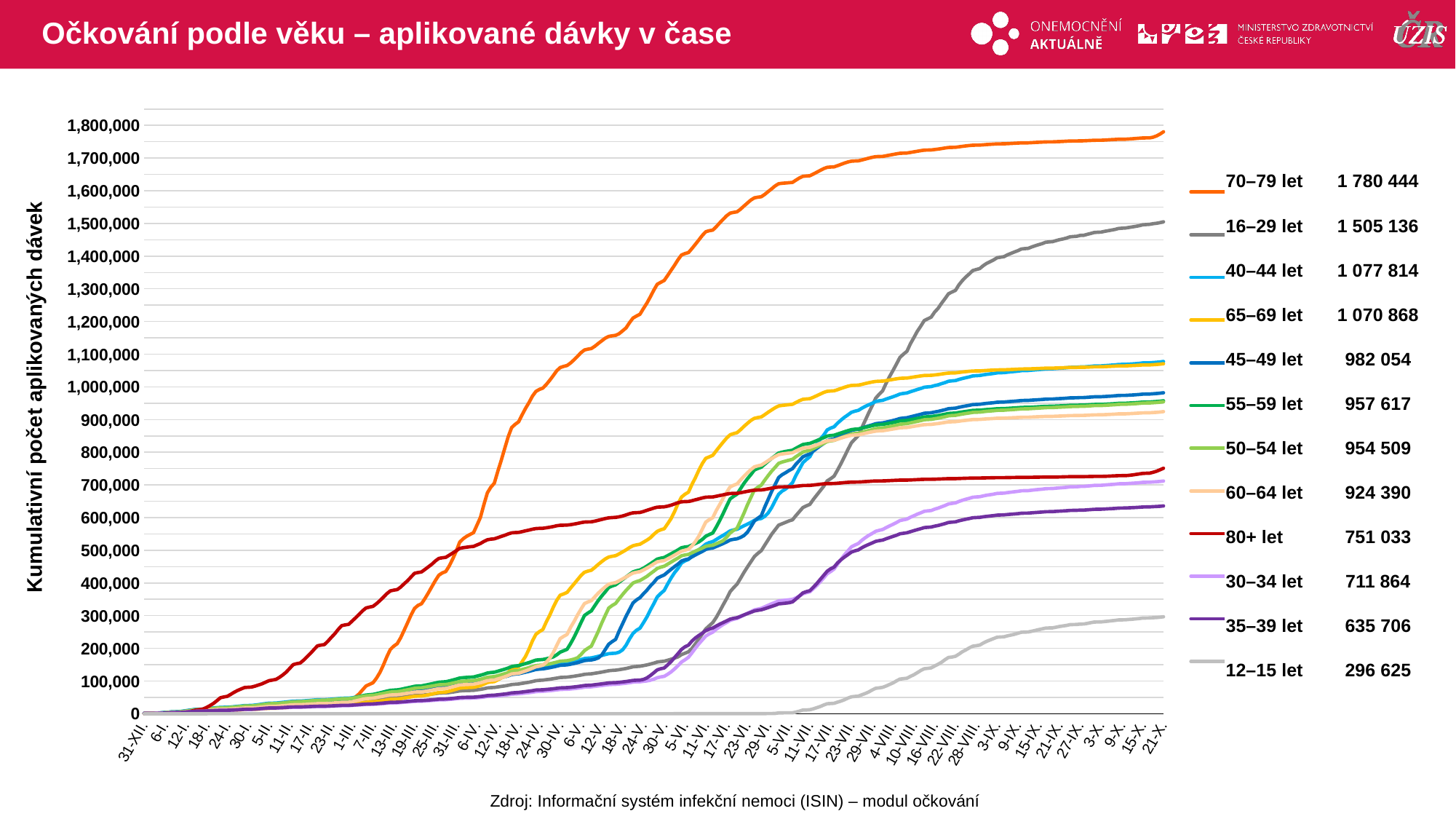

# Očkování podle věku – aplikované dávky v čase

### Chart

| Category | 70–79 | 16–29 | 40–44 | 65–69 | 45–49 | 55–59 | 50–54 | 60–64 | 80+ | 30–34 | 35–39 | 12–15 |
|---|---|---|---|---|---|---|---|---|---|---|---|---|
| 31-XII. | 619.0 | 1357.0 | 1513.0 | 654.0 | 1306.0 | 1156.0 | 1254.0 | 909.0 | 739.0 | 983.0 | 846.0 | 0.0 |
| 1-I. | 627.0 | 1380.0 | 1556.0 | 669.0 | 1340.0 | 1184.0 | 1290.0 | 930.0 | 743.0 | 999.0 | 865.0 | 0.0 |
| 2-I. | 671.0 | 1531.0 | 1753.0 | 724.0 | 1501.0 | 1306.0 | 1439.0 | 1041.0 | 755.0 | 1099.0 | 970.0 | 0.0 |
| 3-I. | 707.0 | 1628.0 | 1901.0 | 764.0 | 1619.0 | 1412.0 | 1552.0 | 1105.0 | 758.0 | 1184.0 | 1033.0 | 0.0 |
| 4-I. | 842.0 | 1980.0 | 2411.0 | 968.0 | 2084.0 | 1834.0 | 1974.0 | 1404.0 | 793.0 | 1474.0 | 1309.0 | 0.0 |
| 5-I. | 1005.0 | 2460.0 | 3021.0 | 1190.0 | 2659.0 | 2347.0 | 2565.0 | 1770.0 | 837.0 | 1832.0 | 1675.0 | 0.0 |
| 6-I. | 1256.0 | 3072.0 | 3827.0 | 1493.0 | 3409.0 | 2997.0 | 3300.0 | 2239.0 | 906.0 | 2287.0 | 2083.0 | 0.0 |
| 7-I. | 1726.0 | 3917.0 | 4794.0 | 1880.0 | 4349.0 | 3832.0 | 4233.0 | 2912.0 | 1324.0 | 2847.0 | 2647.0 | 0.0 |
| 8-I. | 2244.0 | 4882.0 | 6044.0 | 2346.0 | 5556.0 | 4846.0 | 5372.0 | 3689.0 | 2195.0 | 3519.0 | 3316.0 | 0.0 |
| 9-I. | 2429.0 | 5031.0 | 6253.0 | 2492.0 | 5770.0 | 5062.0 | 5568.0 | 3877.0 | 2383.0 | 3632.0 | 3456.0 | 0.0 |
| 10-I. | 2585.0 | 5179.0 | 6457.0 | 2625.0 | 5971.0 | 5243.0 | 5752.0 | 4026.0 | 2493.0 | 3747.0 | 3574.0 | 0.0 |
| 11-I. | 3058.0 | 6218.0 | 7755.0 | 3124.0 | 7155.0 | 6292.0 | 6829.0 | 4815.0 | 3138.0 | 4403.0 | 4245.0 | 0.0 |
| 12-I. | 3976.0 | 7343.0 | 9304.0 | 3833.0 | 8650.0 | 7574.0 | 8148.0 | 5842.0 | 4823.0 | 5223.0 | 5120.0 | 0.0 |
| 13-I. | 5197.0 | 8362.0 | 10753.0 | 4593.0 | 10032.0 | 8924.0 | 9582.0 | 6828.0 | 6546.0 | 5974.0 | 5983.0 | 0.0 |
| 14-I. | 6627.0 | 9456.0 | 12314.0 | 5494.0 | 11533.0 | 10404.0 | 11109.0 | 7952.0 | 8866.0 | 6750.0 | 6836.0 | 0.0 |
| 15-I. | 7877.0 | 10457.0 | 13715.0 | 6320.0 | 12844.0 | 11779.0 | 12564.0 | 9064.0 | 11191.0 | 7444.0 | 7582.0 | 0.0 |
| 16-I. | 8223.0 | 10594.0 | 13923.0 | 6492.0 | 12999.0 | 11974.0 | 12779.0 | 9239.0 | 12712.0 | 7532.0 | 7678.0 | 0.0 |
| 17-I. | 8450.0 | 10784.0 | 14091.0 | 6606.0 | 13153.0 | 12121.0 | 12947.0 | 9377.0 | 14372.0 | 7654.0 | 7769.0 | 0.0 |
| 18-I. | 9455.0 | 11566.0 | 15284.0 | 7343.0 | 14227.0 | 13179.0 | 14046.0 | 10262.0 | 19154.0 | 8273.0 | 8377.0 | 0.0 |
| 19-I. | 10450.0 | 12310.0 | 16431.0 | 8103.0 | 15348.0 | 14342.0 | 15209.0 | 11163.0 | 24899.0 | 8829.0 | 8944.0 | 1.0 |
| 20-I. | 11586.0 | 13089.0 | 17498.0 | 8828.0 | 16434.0 | 15516.0 | 16382.0 | 12127.0 | 31525.0 | 9365.0 | 9533.0 | 1.0 |
| 21-I. | 12732.0 | 13803.0 | 18571.0 | 9491.0 | 17432.0 | 16593.0 | 17501.0 | 12916.0 | 39869.0 | 9858.0 | 10061.0 | 1.0 |
| 22-I. | 13590.0 | 14371.0 | 19424.0 | 9974.0 | 18222.0 | 17440.0 | 18309.0 | 13486.0 | 48871.0 | 10241.0 | 10485.0 | 1.0 |
| 23-I. | 13808.0 | 14518.0 | 19629.0 | 10076.0 | 18398.0 | 17632.0 | 18521.0 | 13641.0 | 51370.0 | 10336.0 | 10589.0 | 1.0 |
| 24-I. | 13941.0 | 14640.0 | 19794.0 | 10162.0 | 18541.0 | 17769.0 | 18671.0 | 13744.0 | 53219.0 | 10430.0 | 10663.0 | 1.0 |
| 25-I. | 14463.0 | 15281.0 | 20610.0 | 10607.0 | 19322.0 | 18502.0 | 19402.0 | 14292.0 | 59393.0 | 10886.0 | 11102.0 | 1.0 |
| 26-I. | 15114.0 | 16083.0 | 21590.0 | 11193.0 | 20266.0 | 19487.0 | 20422.0 | 15011.0 | 65783.0 | 11419.0 | 11650.0 | 1.0 |
| 27-I. | 15710.0 | 16869.0 | 22626.0 | 11646.0 | 21262.0 | 20434.0 | 21460.0 | 15707.0 | 71288.0 | 11968.0 | 12200.0 | 1.0 |
| 28-I. | 16329.0 | 17749.0 | 23733.0 | 12137.0 | 22293.0 | 21361.0 | 22476.0 | 16491.0 | 75945.0 | 12555.0 | 12878.0 | 1.0 |
| 29-I. | 16985.0 | 18679.0 | 24992.0 | 12689.0 | 23614.0 | 22496.0 | 23727.0 | 17372.0 | 80296.0 | 13207.0 | 13525.0 | 1.0 |
| 30-I. | 17123.0 | 18781.0 | 25125.0 | 12808.0 | 23757.0 | 22642.0 | 23846.0 | 17492.0 | 80928.0 | 13276.0 | 13593.0 | 1.0 |
| 31-I. | 17277.0 | 18897.0 | 25264.0 | 12917.0 | 23883.0 | 22760.0 | 23975.0 | 17604.0 | 81591.0 | 13360.0 | 13685.0 | 1.0 |
| 1-II. | 17912.0 | 19850.0 | 26463.0 | 13472.0 | 24969.0 | 23742.0 | 25026.0 | 18391.0 | 84545.0 | 13991.0 | 14302.0 | 1.0 |
| 2-II. | 18788.0 | 20928.0 | 27850.0 | 14155.0 | 26367.0 | 24959.0 | 26309.0 | 19360.0 | 87891.0 | 14712.0 | 15110.0 | 1.0 |
| 3-II. | 19943.0 | 21947.0 | 29330.0 | 14919.0 | 27789.0 | 26336.0 | 27712.0 | 20336.0 | 91525.0 | 15465.0 | 15937.0 | 1.0 |
| 4-II. | 21286.0 | 23125.0 | 30916.0 | 15819.0 | 29332.0 | 27815.0 | 29278.0 | 21442.0 | 96326.0 | 16290.0 | 16840.0 | 1.0 |
| 5-II. | 22442.0 | 24125.0 | 32278.0 | 16617.0 | 30640.0 | 29113.0 | 30680.0 | 22532.0 | 101099.0 | 16959.0 | 17575.0 | 1.0 |
| 6-II. | 22603.0 | 24245.0 | 32442.0 | 16734.0 | 30778.0 | 29265.0 | 30839.0 | 22673.0 | 102884.0 | 17054.0 | 17661.0 | 1.0 |
| 7-II. | 22768.0 | 24386.0 | 32556.0 | 16824.0 | 30917.0 | 29407.0 | 30966.0 | 22777.0 | 104997.0 | 17132.0 | 17729.0 | 1.0 |
| 8-II. | 23735.0 | 25220.0 | 33744.0 | 17474.0 | 31992.0 | 30487.0 | 32016.0 | 23666.0 | 111102.0 | 17709.0 | 18353.0 | 1.0 |
| 9-II. | 24869.0 | 25931.0 | 34890.0 | 18198.0 | 33084.0 | 31590.0 | 33082.0 | 24511.0 | 118732.0 | 18274.0 | 18917.0 | 1.0 |
| 10-II. | 26199.0 | 26628.0 | 36031.0 | 18932.0 | 34213.0 | 32809.0 | 34274.0 | 25458.0 | 127512.0 | 18763.0 | 19493.0 | 1.0 |
| 11-II. | 27921.0 | 27443.0 | 37261.0 | 19837.0 | 35466.0 | 34056.0 | 35531.0 | 26515.0 | 138785.0 | 19322.0 | 20160.0 | 1.0 |
| 12-II. | 29395.0 | 28232.0 | 38421.0 | 20623.0 | 36559.0 | 35215.0 | 36692.0 | 27401.0 | 150220.0 | 19836.0 | 20718.0 | 1.0 |
| 13-II. | 29736.0 | 28375.0 | 38583.0 | 20763.0 | 36703.0 | 35405.0 | 36877.0 | 27544.0 | 153150.0 | 19911.0 | 20787.0 | 1.0 |
| 14-II. | 29823.0 | 28413.0 | 38633.0 | 20829.0 | 36748.0 | 35485.0 | 36961.0 | 27598.0 | 154951.0 | 19936.0 | 20816.0 | 1.0 |
| 15-II. | 30767.0 | 29022.0 | 39422.0 | 21351.0 | 37470.0 | 36212.0 | 37726.0 | 28181.0 | 163873.0 | 20360.0 | 21227.0 | 1.0 |
| 16-II. | 31983.0 | 29720.0 | 40210.0 | 21949.0 | 38153.0 | 36961.0 | 38519.0 | 28798.0 | 174483.0 | 20720.0 | 21615.0 | 1.0 |
| 17-II. | 33286.0 | 30408.0 | 40987.0 | 22545.0 | 38930.0 | 37847.0 | 39434.0 | 29484.0 | 184677.0 | 21131.0 | 22051.0 | 2.0 |
| 18-II. | 34650.0 | 31028.0 | 41873.0 | 23338.0 | 39786.0 | 38817.0 | 40379.0 | 30319.0 | 196479.0 | 21575.0 | 22536.0 | 2.0 |
| 19-II. | 35912.0 | 31742.0 | 42718.0 | 23957.0 | 40622.0 | 39721.0 | 41285.0 | 30963.0 | 207691.0 | 22000.0 | 23003.0 | 2.0 |
| 20-II. | 36054.0 | 31836.0 | 42807.0 | 24040.0 | 40725.0 | 39815.0 | 41373.0 | 31051.0 | 209911.0 | 22060.0 | 23062.0 | 2.0 |
| 21-II. | 36119.0 | 31864.0 | 42835.0 | 24080.0 | 40797.0 | 39863.0 | 41429.0 | 31100.0 | 211590.0 | 22084.0 | 23081.0 | 2.0 |
| 22-II. | 36988.0 | 32475.0 | 43486.0 | 24541.0 | 41369.0 | 40573.0 | 42105.0 | 31652.0 | 221617.0 | 22503.0 | 23417.0 | 2.0 |
| 23-II. | 38039.0 | 33193.0 | 44377.0 | 25180.0 | 42186.0 | 41415.0 | 43006.0 | 32323.0 | 233619.0 | 22997.0 | 23944.0 | 2.0 |
| 24-II. | 39435.0 | 33963.0 | 45251.0 | 25895.0 | 43041.0 | 42362.0 | 43939.0 | 33167.0 | 244828.0 | 23539.0 | 24414.0 | 2.0 |
| 25-II. | 41096.0 | 34841.0 | 46324.0 | 26690.0 | 44113.0 | 43430.0 | 45011.0 | 34033.0 | 258176.0 | 24141.0 | 25051.0 | 2.0 |
| 26-II. | 43053.0 | 35764.0 | 47356.0 | 27501.0 | 45061.0 | 44498.0 | 46005.0 | 34898.0 | 269584.0 | 24712.0 | 25592.0 | 2.0 |
| 27-II. | 43375.0 | 35906.0 | 47506.0 | 27578.0 | 45173.0 | 44617.0 | 46114.0 | 34992.0 | 271822.0 | 24796.0 | 25657.0 | 2.0 |
| 28-II. | 43517.0 | 36007.0 | 47630.0 | 27650.0 | 45296.0 | 44819.0 | 46275.0 | 35124.0 | 273482.0 | 24872.0 | 25704.0 | 2.0 |
| 1-III. | 46204.0 | 36780.0 | 48849.0 | 28704.0 | 46449.0 | 46512.0 | 47469.0 | 36577.0 | 283496.0 | 25480.0 | 26363.0 | 2.0 |
| 2-III. | 51552.0 | 37717.0 | 50505.0 | 30251.0 | 48004.0 | 49718.0 | 49267.0 | 39286.0 | 293438.0 | 26174.0 | 27140.0 | 2.0 |
| 3-III. | 60698.0 | 38783.0 | 52390.0 | 31897.0 | 49816.0 | 52404.0 | 51216.0 | 41670.0 | 303878.0 | 26955.0 | 28006.0 | 2.0 |
| 4-III. | 72987.0 | 39645.0 | 54039.0 | 33666.0 | 51449.0 | 54873.0 | 52962.0 | 44209.0 | 314762.0 | 27544.0 | 28826.0 | 2.0 |
| 5-III. | 84920.0 | 40609.0 | 55634.0 | 35086.0 | 52946.0 | 57110.0 | 54635.0 | 46121.0 | 323667.0 | 28260.0 | 29575.0 | 3.0 |
| 6-III. | 89864.0 | 40970.0 | 56190.0 | 35673.0 | 53477.0 | 58230.0 | 55389.0 | 46948.0 | 326237.0 | 28499.0 | 29860.0 | 3.0 |
| 7-III. | 94572.0 | 41360.0 | 56821.0 | 36327.0 | 54096.0 | 59125.0 | 56138.0 | 47624.0 | 328525.0 | 28720.0 | 30138.0 | 3.0 |
| 8-III. | 108566.0 | 42250.0 | 58290.0 | 37507.0 | 55469.0 | 61377.0 | 57786.0 | 49471.0 | 336436.0 | 29380.0 | 30868.0 | 3.0 |
| 9-III. | 126026.0 | 43401.0 | 60137.0 | 38917.0 | 57424.0 | 63853.0 | 60102.0 | 51581.0 | 346018.0 | 30148.0 | 31709.0 | 4.0 |
| 10-III. | 148779.0 | 44784.0 | 61943.0 | 40427.0 | 59015.0 | 66456.0 | 61970.0 | 53494.0 | 356302.0 | 31017.0 | 32693.0 | 4.0 |
| 11-III. | 173774.0 | 46353.0 | 64037.0 | 42267.0 | 61018.0 | 69102.0 | 64166.0 | 55602.0 | 367070.0 | 32065.0 | 33777.0 | 5.0 |
| 12-III. | 196252.0 | 47838.0 | 66256.0 | 44133.0 | 62946.0 | 71448.0 | 66195.0 | 57297.0 | 375670.0 | 32947.0 | 34742.0 | 5.0 |
| 13-III. | 206725.0 | 48280.0 | 66923.0 | 44599.0 | 63754.0 | 72406.0 | 66965.0 | 57900.0 | 378080.0 | 33164.0 | 35042.0 | 6.0 |
| 14-III. | 214372.0 | 48649.0 | 67444.0 | 44923.0 | 64215.0 | 73046.0 | 67591.0 | 58268.0 | 379748.0 | 33357.0 | 35266.0 | 8.0 |
| 15-III. | 232301.0 | 49934.0 | 68999.0 | 46258.0 | 65521.0 | 74650.0 | 68981.0 | 59418.0 | 387355.0 | 34071.0 | 35948.0 | 8.0 |
| 16-III. | 255201.0 | 51358.0 | 71107.0 | 48016.0 | 67451.0 | 77052.0 | 71295.0 | 61125.0 | 397497.0 | 35060.0 | 36901.0 | 8.0 |
| 17-III. | 278553.0 | 52750.0 | 72883.0 | 49752.0 | 69159.0 | 79303.0 | 73348.0 | 62744.0 | 407125.0 | 35964.0 | 37791.0 | 8.0 |
| 18-III. | 302357.0 | 54080.0 | 74661.0 | 51587.0 | 70863.0 | 81517.0 | 75489.0 | 64295.0 | 418622.0 | 36820.0 | 38740.0 | 8.0 |
| 19-III. | 322261.0 | 55748.0 | 76728.0 | 53642.0 | 72775.0 | 84010.0 | 77763.0 | 66190.0 | 429611.0 | 37721.0 | 39820.0 | 8.0 |
| 20-III. | 331553.0 | 56331.0 | 77344.0 | 54104.0 | 73322.0 | 84873.0 | 78778.0 | 66618.0 | 432018.0 | 38027.0 | 40153.0 | 9.0 |
| 21-III. | 336409.0 | 56620.0 | 77629.0 | 54287.0 | 73622.0 | 85213.0 | 79200.0 | 66813.0 | 433644.0 | 38208.0 | 40289.0 | 9.0 |
| 22-III. | 352304.0 | 57635.0 | 79150.0 | 56010.0 | 75134.0 | 87274.0 | 80967.0 | 68490.0 | 441489.0 | 38898.0 | 40994.0 | 9.0 |
| 23-III. | 369980.0 | 58855.0 | 80677.0 | 57967.0 | 76715.0 | 89519.0 | 82781.0 | 70273.0 | 449483.0 | 39659.0 | 41819.0 | 9.0 |
| 24-III. | 388828.0 | 60107.0 | 82443.0 | 60333.0 | 78445.0 | 91800.0 | 84626.0 | 72337.0 | 457535.0 | 40551.0 | 42641.0 | 9.0 |
| 25-III. | 407367.0 | 61421.0 | 84324.0 | 62660.0 | 80252.0 | 94016.0 | 86421.0 | 74427.0 | 467343.0 | 41371.0 | 43525.0 | 9.0 |
| 26-III. | 423725.0 | 63043.0 | 86585.0 | 65100.0 | 82277.0 | 96454.0 | 88557.0 | 76551.0 | 475155.0 | 42440.0 | 44677.0 | 10.0 |
| 27-III. | 430777.0 | 63416.0 | 87061.0 | 65672.0 | 82665.0 | 97241.0 | 89071.0 | 77051.0 | 477066.0 | 42677.0 | 44951.0 | 10.0 |
| 28-III. | 434986.0 | 63710.0 | 87506.0 | 66319.0 | 83149.0 | 97917.0 | 89559.0 | 77497.0 | 478432.0 | 42871.0 | 45164.0 | 10.0 |
| 29-III. | 452136.0 | 64804.0 | 89244.0 | 68977.0 | 84842.0 | 100305.0 | 91291.0 | 79836.0 | 485052.0 | 43676.0 | 46059.0 | 10.0 |
| 30-III. | 473224.0 | 66273.0 | 91260.0 | 71884.0 | 87190.0 | 103075.0 | 93702.0 | 82497.0 | 491523.0 | 44621.0 | 47054.0 | 10.0 |
| 31-III. | 496807.0 | 67949.0 | 93384.0 | 74878.0 | 89294.0 | 105969.0 | 95873.0 | 84998.0 | 498573.0 | 45669.0 | 48169.0 | 10.0 |
| 1-IV. | 524774.0 | 69823.0 | 95874.0 | 78320.0 | 91601.0 | 109166.0 | 98420.0 | 87896.0 | 505918.0 | 46928.0 | 49504.0 | 10.0 |
| 2-IV. | 535165.0 | 70403.0 | 96788.0 | 79341.0 | 92353.0 | 110303.0 | 99334.0 | 88678.0 | 507997.0 | 47302.0 | 49924.0 | 11.0 |
| 3-IV. | 542614.0 | 70910.0 | 97434.0 | 79983.0 | 92994.0 | 111165.0 | 100038.0 | 89366.0 | 509500.0 | 47595.0 | 50261.0 | 11.0 |
| 4-IV. | 548537.0 | 71224.0 | 97977.0 | 80403.0 | 93526.0 | 111874.0 | 100611.0 | 89790.0 | 510855.0 | 47781.0 | 50485.0 | 11.0 |
| 5-IV. | 553734.0 | 71535.0 | 98379.0 | 80779.0 | 93867.0 | 112350.0 | 101135.0 | 90225.0 | 511770.0 | 47974.0 | 50691.0 | 11.0 |
| 6-IV. | 576786.0 | 73180.0 | 100279.0 | 83140.0 | 95805.0 | 115096.0 | 103390.0 | 92493.0 | 516236.0 | 48925.0 | 51670.0 | 11.0 |
| 7-IV. | 600424.0 | 74487.0 | 102044.0 | 86012.0 | 97696.0 | 117786.0 | 105603.0 | 94742.0 | 520753.0 | 49792.0 | 52525.0 | 11.0 |
| 8-IV. | 639668.0 | 76454.0 | 104616.0 | 90558.0 | 100143.0 | 120847.0 | 108332.0 | 97888.0 | 527054.0 | 51026.0 | 53940.0 | 11.0 |
| 9-IV. | 675648.0 | 78991.0 | 107733.0 | 95428.0 | 103315.0 | 124609.0 | 111554.0 | 101255.0 | 532229.0 | 52677.0 | 55560.0 | 14.0 |
| 10-IV. | 692996.0 | 79858.0 | 109323.0 | 97291.0 | 104601.0 | 126120.0 | 112846.0 | 102483.0 | 534059.0 | 53223.0 | 56412.0 | 15.0 |
| 11-IV. | 705054.0 | 80470.0 | 110154.0 | 98333.0 | 105345.0 | 126949.0 | 113738.0 | 103198.0 | 535142.0 | 53550.0 | 56781.0 | 15.0 |
| 12-IV. | 741198.0 | 81984.0 | 112570.0 | 103709.0 | 107677.0 | 130010.0 | 116390.0 | 106430.0 | 538672.0 | 54530.0 | 57918.0 | 15.0 |
| 13-IV. | 774690.0 | 83520.0 | 115373.0 | 109074.0 | 110353.0 | 133146.0 | 119523.0 | 109531.0 | 542369.0 | 55651.0 | 59131.0 | 15.0 |
| 14-IV. | 811237.0 | 85039.0 | 117854.0 | 115894.0 | 112974.0 | 136239.0 | 122524.0 | 112851.0 | 545888.0 | 56722.0 | 60284.0 | 15.0 |
| 15-IV. | 847247.0 | 87067.0 | 120919.0 | 126471.0 | 115841.0 | 139910.0 | 125691.0 | 116928.0 | 550023.0 | 58079.0 | 61700.0 | 15.0 |
| 16-IV. | 875599.0 | 89404.0 | 125154.0 | 136115.0 | 119918.0 | 144300.0 | 129719.0 | 121584.0 | 553398.0 | 59706.0 | 63665.0 | 16.0 |
| 17-IV. | 885382.0 | 90321.0 | 126593.0 | 140608.0 | 121214.0 | 146131.0 | 131547.0 | 122883.0 | 554126.0 | 60357.0 | 64506.0 | 16.0 |
| 18-IV. | 893155.0 | 91077.0 | 127649.0 | 143360.0 | 122089.0 | 147075.0 | 132410.0 | 123738.0 | 554672.0 | 60871.0 | 65120.0 | 16.0 |
| 19-IV. | 914108.0 | 92903.0 | 130493.0 | 158938.0 | 124644.0 | 150240.0 | 135399.0 | 127259.0 | 557044.0 | 62056.0 | 66508.0 | 16.0 |
| 20-IV. | 934274.0 | 94586.0 | 132976.0 | 175268.0 | 127131.0 | 153371.0 | 138143.0 | 130791.0 | 559530.0 | 63176.0 | 67795.0 | 17.0 |
| 21-IV. | 951886.0 | 96358.0 | 135422.0 | 197160.0 | 129678.0 | 156601.0 | 140879.0 | 134725.0 | 561859.0 | 64451.0 | 69111.0 | 17.0 |
| 22-IV. | 971853.0 | 98543.0 | 138433.0 | 222917.0 | 132474.0 | 160422.0 | 144029.0 | 139246.0 | 564522.0 | 65872.0 | 70575.0 | 17.0 |
| 23-IV. | 986205.0 | 101138.0 | 141907.0 | 243009.0 | 135365.0 | 164115.0 | 147388.0 | 143676.0 | 566434.0 | 67696.0 | 72471.0 | 20.0 |
| 24-IV. | 992313.0 | 102160.0 | 142877.0 | 251176.0 | 136394.0 | 165065.0 | 148297.0 | 145579.0 | 567015.0 | 68231.0 | 72966.0 | 21.0 |
| 25-IV. | 996309.0 | 102768.0 | 143623.0 | 257585.0 | 137248.0 | 165929.0 | 149012.0 | 148543.0 | 567362.0 | 68679.0 | 73340.0 | 21.0 |
| 26-IV. | 1007456.0 | 104223.0 | 145342.0 | 281124.0 | 138935.0 | 168203.0 | 150772.0 | 157387.0 | 568908.0 | 69616.0 | 74343.0 | 22.0 |
| 27-IV. | 1020525.0 | 105581.0 | 147091.0 | 301821.0 | 140938.0 | 170669.0 | 152789.0 | 169973.0 | 570640.0 | 70549.0 | 75282.0 | 23.0 |
| 28-IV. | 1034492.0 | 107213.0 | 149248.0 | 325600.0 | 143151.0 | 173830.0 | 155240.0 | 186737.0 | 572645.0 | 71670.0 | 76390.0 | 23.0 |
| 29-IV. | 1049301.0 | 108913.0 | 151877.0 | 346789.0 | 145526.0 | 180297.0 | 157830.0 | 208819.0 | 575027.0 | 72943.0 | 77753.0 | 24.0 |
| 30-IV. | 1059242.0 | 110944.0 | 154652.0 | 362682.0 | 148131.0 | 188449.0 | 160667.0 | 230001.0 | 576490.0 | 74283.0 | 79166.0 | 25.0 |
| 1-V. | 1062817.0 | 111448.0 | 155421.0 | 366485.0 | 148815.0 | 192777.0 | 161477.0 | 236836.0 | 576853.0 | 74613.0 | 79535.0 | 25.0 |
| 2-V. | 1065401.0 | 111954.0 | 156036.0 | 371239.0 | 149418.0 | 197098.0 | 162206.0 | 242622.0 | 577208.0 | 74926.0 | 79861.0 | 26.0 |
| 3-V. | 1073122.0 | 113274.0 | 157930.0 | 384388.0 | 151410.0 | 214425.0 | 164515.0 | 264156.0 | 578419.0 | 75877.0 | 80840.0 | 26.0 |
| 4-V. | 1082936.0 | 114714.0 | 160222.0 | 397142.0 | 153680.0 | 233744.0 | 167201.0 | 281957.0 | 580227.0 | 76921.0 | 81942.0 | 27.0 |
| 5-V. | 1093421.0 | 116399.0 | 162503.0 | 409940.0 | 156212.0 | 255462.0 | 171023.0 | 301832.0 | 582139.0 | 78153.0 | 83233.0 | 28.0 |
| 6-V. | 1104566.0 | 118221.0 | 165515.0 | 422762.0 | 159289.0 | 278311.0 | 180877.0 | 319956.0 | 584504.0 | 79522.0 | 84696.0 | 28.0 |
| 7-V. | 1113035.0 | 120603.0 | 168799.0 | 432760.0 | 162674.0 | 300447.0 | 192971.0 | 337047.0 | 586368.0 | 81257.0 | 86404.0 | 29.0 |
| 8-V. | 1115522.0 | 121431.0 | 169930.0 | 436270.0 | 163750.0 | 308065.0 | 200429.0 | 341894.0 | 586747.0 | 81900.0 | 87020.0 | 29.0 |
| 9-V. | 1117288.0 | 122083.0 | 170777.0 | 438909.0 | 164515.0 | 314724.0 | 206815.0 | 345916.0 | 587115.0 | 82409.0 | 87453.0 | 29.0 |
| 10-V. | 1124378.0 | 123773.0 | 173202.0 | 447444.0 | 166891.0 | 330849.0 | 229364.0 | 357649.0 | 589133.0 | 83666.0 | 88866.0 | 32.0 |
| 11-V. | 1132941.0 | 125576.0 | 175783.0 | 456917.0 | 170815.0 | 346581.0 | 252205.0 | 369060.0 | 591817.0 | 85051.0 | 90223.0 | 33.0 |
| 12-V. | 1141058.0 | 127424.0 | 178296.0 | 465548.0 | 179814.0 | 360433.0 | 277880.0 | 378964.0 | 594480.0 | 86329.0 | 91444.0 | 35.0 |
| 13-V. | 1149102.0 | 129549.0 | 181024.0 | 473495.0 | 196116.0 | 372751.0 | 300711.0 | 388161.0 | 597163.0 | 87675.0 | 92839.0 | 46.0 |
| 14-V. | 1154445.0 | 131570.0 | 183643.0 | 479337.0 | 212685.0 | 386286.0 | 323201.0 | 396324.0 | 599251.0 | 89063.0 | 94178.0 | 51.0 |
| 15-V. | 1156320.0 | 132642.0 | 184535.0 | 481704.0 | 220813.0 | 390785.0 | 331253.0 | 399058.0 | 600026.0 | 89640.0 | 94739.0 | 54.0 |
| 16-V. | 1157721.0 | 133271.0 | 185195.0 | 483528.0 | 227461.0 | 394451.0 | 337438.0 | 401099.0 | 600696.0 | 90046.0 | 95102.0 | 57.0 |
| 17-V. | 1162680.0 | 134799.0 | 188222.0 | 489082.0 | 252882.0 | 402534.0 | 351459.0 | 406581.0 | 602452.0 | 91031.0 | 96131.0 | 60.0 |
| 18-V. | 1171507.0 | 136627.0 | 195552.0 | 495094.0 | 275295.0 | 410571.0 | 364734.0 | 412476.0 | 604988.0 | 92242.0 | 97321.0 | 74.0 |
| 19-V. | 1180480.0 | 138472.0 | 209758.0 | 501301.0 | 298401.0 | 418372.0 | 377241.0 | 418336.0 | 608188.0 | 93485.0 | 98609.0 | 77.0 |
| 20-V. | 1196415.0 | 140893.0 | 228736.0 | 508350.0 | 318495.0 | 426146.0 | 388438.0 | 424584.0 | 611915.0 | 94941.0 | 100113.0 | 86.0 |
| 21-V. | 1210600.0 | 143532.0 | 245430.0 | 513984.0 | 338933.0 | 433815.0 | 399838.0 | 430252.0 | 614527.0 | 96747.0 | 101876.0 | 92.0 |
| 22-V. | 1216784.0 | 144541.0 | 255381.0 | 516559.0 | 348177.0 | 437428.0 | 404171.0 | 432841.0 | 615211.0 | 97345.0 | 102492.0 | 97.0 |
| 23-V. | 1222226.0 | 145330.0 | 261545.0 | 518470.0 | 354874.0 | 439917.0 | 407524.0 | 434638.0 | 615706.0 | 97772.0 | 102944.0 | 98.0 |
| 24-V. | 1239497.0 | 147249.0 | 278076.0 | 524687.0 | 366857.0 | 445182.0 | 413656.0 | 439609.0 | 618648.0 | 99122.0 | 104936.0 | 101.0 |
| 25-V. | 1256249.0 | 149321.0 | 295852.0 | 530967.0 | 377850.0 | 451758.0 | 420198.0 | 445357.0 | 622244.0 | 100467.0 | 109494.0 | 102.0 |
| 26-V. | 1275578.0 | 151919.0 | 317257.0 | 538285.0 | 390813.0 | 458733.0 | 428381.0 | 451639.0 | 625716.0 | 102533.0 | 116907.0 | 106.0 |
| 27-V. | 1296251.0 | 154863.0 | 336703.0 | 548970.0 | 401842.0 | 465918.0 | 436132.0 | 458416.0 | 629209.0 | 105842.0 | 125412.0 | 108.0 |
| 28-V. | 1314018.0 | 158287.0 | 357247.0 | 557899.0 | 414494.0 | 473060.0 | 444639.0 | 464901.0 | 631942.0 | 110096.0 | 134053.0 | 113.0 |
| 29-V. | 1319858.0 | 159601.0 | 367966.0 | 562746.0 | 419903.0 | 475976.0 | 448367.0 | 466942.0 | 632451.0 | 112673.0 | 137632.0 | 114.0 |
| 30-V. | 1325532.0 | 160655.0 | 377132.0 | 565851.0 | 424482.0 | 478077.0 | 451189.0 | 468475.0 | 632943.0 | 114389.0 | 139845.0 | 115.0 |
| 31-V. | 1340799.0 | 163607.0 | 396689.0 | 580995.0 | 433244.0 | 483612.0 | 457559.0 | 473742.0 | 635122.0 | 120734.0 | 149284.0 | 118.0 |
| 1-VI. | 1356669.0 | 166817.0 | 415301.0 | 597106.0 | 441851.0 | 489406.0 | 463910.0 | 479398.0 | 638140.0 | 128099.0 | 159629.0 | 124.0 |
| 2-VI. | 1372385.0 | 170308.0 | 431711.0 | 618520.0 | 450279.0 | 495309.0 | 470213.0 | 485378.0 | 641848.0 | 137069.0 | 171915.0 | 133.0 |
| 3-VI. | 1389301.0 | 174045.0 | 444859.0 | 643261.0 | 458007.0 | 501296.0 | 476288.0 | 491501.0 | 645607.0 | 147297.0 | 184261.0 | 144.0 |
| 4-VI. | 1403486.0 | 180938.0 | 461235.0 | 662846.0 | 467213.0 | 507833.0 | 483286.0 | 497513.0 | 648329.0 | 158349.0 | 196798.0 | 188.0 |
| 5-VI. | 1408024.0 | 185133.0 | 467610.0 | 671516.0 | 471114.0 | 510046.0 | 485842.0 | 500203.0 | 648956.0 | 164970.0 | 204653.0 | 201.0 |
| 6-VI. | 1410909.0 | 189563.0 | 471986.0 | 677899.0 | 473592.0 | 511440.0 | 487552.0 | 503491.0 | 649292.0 | 172746.0 | 209864.0 | 204.0 |
| 7-VI. | 1423213.0 | 199930.0 | 483115.0 | 701489.0 | 479826.0 | 516187.0 | 492498.0 | 513436.0 | 651651.0 | 186240.0 | 222416.0 | 214.0 |
| 8-VI. | 1436345.0 | 213750.0 | 492925.0 | 722035.0 | 485701.0 | 520840.0 | 497366.0 | 526627.0 | 654514.0 | 200463.0 | 231788.0 | 221.0 |
| 9-VI. | 1449702.0 | 228639.0 | 501855.0 | 745171.0 | 491289.0 | 525756.0 | 502336.0 | 543462.0 | 657275.0 | 213972.0 | 239544.0 | 231.0 |
| 10-VI. | 1463560.0 | 244494.0 | 509925.0 | 765598.0 | 496568.0 | 533363.0 | 506837.0 | 565020.0 | 660234.0 | 225830.0 | 246434.0 | 238.0 |
| 11-VI. | 1474738.0 | 259390.0 | 518795.0 | 781541.0 | 502684.0 | 543045.0 | 512106.0 | 586448.0 | 662433.0 | 237714.0 | 254290.0 | 259.0 |
| 12-VI. | 1477825.0 | 269225.0 | 523590.0 | 785838.0 | 505469.0 | 548199.0 | 514150.0 | 593811.0 | 662959.0 | 244389.0 | 258644.0 | 267.0 |
| 13-VI. | 1479553.0 | 278709.0 | 526562.0 | 790568.0 | 507088.0 | 552808.0 | 515461.0 | 599542.0 | 663267.0 | 249591.0 | 262192.0 | 273.0 |
| 14-VI. | 1490019.0 | 294584.0 | 532972.0 | 804503.0 | 511507.0 | 570993.0 | 519779.0 | 621510.0 | 665244.0 | 258466.0 | 268287.0 | 289.0 |
| 15-VI. | 1501517.0 | 313237.0 | 539599.0 | 817796.0 | 515988.0 | 590791.0 | 524269.0 | 639667.0 | 667502.0 | 265882.0 | 273947.0 | 295.0 |
| 16-VI. | 1512700.0 | 333079.0 | 545773.0 | 830879.0 | 520669.0 | 612570.0 | 529527.0 | 659410.0 | 669682.0 | 272958.0 | 279019.0 | 304.0 |
| 17-VI. | 1523519.0 | 352218.0 | 552143.0 | 843398.0 | 525635.0 | 635137.0 | 540073.0 | 676951.0 | 672039.0 | 278893.0 | 284088.0 | 313.0 |
| 18-VI. | 1531553.0 | 373374.0 | 559319.0 | 853457.0 | 531385.0 | 657316.0 | 553026.0 | 693957.0 | 673731.0 | 285634.0 | 289443.0 | 333.0 |
| 19-VI. | 1533899.0 | 385399.0 | 562282.0 | 857088.0 | 533630.0 | 664953.0 | 560756.0 | 698883.0 | 674173.0 | 288860.0 | 292107.0 | 340.0 |
| 20-VI. | 1535542.0 | 396250.0 | 564133.0 | 859825.0 | 535075.0 | 671623.0 | 567346.0 | 702965.0 | 674425.0 | 291398.0 | 293789.0 | 345.0 |
| 21-VI. | 1543576.0 | 413968.0 | 569496.0 | 869021.0 | 539324.0 | 688369.0 | 590295.0 | 715045.0 | 676074.0 | 296673.0 | 298009.0 | 366.0 |
| 22-VI. | 1553157.0 | 432128.0 | 574966.0 | 879014.0 | 544956.0 | 704665.0 | 613291.0 | 726596.0 | 678205.0 | 301708.0 | 302353.0 | 391.0 |
| 23-VI. | 1562473.0 | 448734.0 | 579977.0 | 888373.0 | 555040.0 | 718693.0 | 638708.0 | 736959.0 | 680351.0 | 306994.0 | 306355.0 | 403.0 |
| 24-VI. | 1571637.0 | 464746.0 | 585397.0 | 897291.0 | 571787.0 | 731504.0 | 661458.0 | 746551.0 | 682344.0 | 312299.0 | 310231.0 | 417.0 |
| 25-VI. | 1578321.0 | 480717.0 | 591472.0 | 903839.0 | 589381.0 | 745521.0 | 684393.0 | 755305.0 | 683856.0 | 317759.0 | 314468.0 | 467.0 |
| 26-VI. | 1580367.0 | 490455.0 | 595243.0 | 906305.0 | 598234.0 | 750305.0 | 692758.0 | 758322.0 | 684330.0 | 320094.0 | 316425.0 | 472.0 |
| 27-VI. | 1581716.0 | 498817.0 | 597342.0 | 908157.0 | 605504.0 | 754243.0 | 699252.0 | 760607.0 | 684594.0 | 322388.0 | 317925.0 | 479.0 |
| 28-VI. | 1588921.0 | 515789.0 | 603743.0 | 915084.0 | 632263.0 | 763459.0 | 714529.0 | 767247.0 | 686104.0 | 327127.0 | 321264.0 | 493.0 |
| 29-VI. | 1597626.0 | 532517.0 | 614363.0 | 922647.0 | 656135.0 | 772453.0 | 728851.0 | 774318.0 | 688156.0 | 331730.0 | 324741.0 | 527.0 |
| 30-VI. | 1605960.0 | 549131.0 | 630748.0 | 929600.0 | 680198.0 | 781168.0 | 742168.0 | 780788.0 | 690124.0 | 336449.0 | 328356.0 | 567.0 |
| 1-VII. | 1614874.0 | 562936.0 | 651687.0 | 936261.0 | 701196.0 | 789071.0 | 753793.0 | 787114.0 | 692152.0 | 340466.0 | 331830.0 | 967.0 |
| 2-VII. | 1621446.0 | 576883.0 | 671420.0 | 941801.0 | 722715.0 | 797353.0 | 766017.0 | 792735.0 | 693589.0 | 345146.0 | 336054.0 | 2487.0 |
| 3-VII. | 1622914.0 | 581109.0 | 680904.0 | 943406.0 | 731187.0 | 800287.0 | 769843.0 | 794611.0 | 693863.0 | 346281.0 | 337075.0 | 2646.0 |
| 4-VII. | 1623760.0 | 585430.0 | 687304.0 | 944510.0 | 737286.0 | 802479.0 | 772892.0 | 795995.0 | 694008.0 | 347407.0 | 338210.0 | 2791.0 |
| 5-VII. | 1624659.0 | 589882.0 | 696425.0 | 945628.0 | 744115.0 | 804299.0 | 775785.0 | 797327.0 | 694160.0 | 348629.0 | 339488.0 | 2827.0 |
| 6-VII. | 1625660.0 | 593189.0 | 706698.0 | 946794.0 | 749714.0 | 806119.0 | 778446.0 | 798694.0 | 694350.0 | 349750.0 | 342145.0 | 2853.0 |
| 7-VII. | 1632494.0 | 606242.0 | 729216.0 | 952292.0 | 763441.0 | 812254.0 | 786375.0 | 803813.0 | 695750.0 | 354559.0 | 350965.0 | 5096.0 |
| 8-VII. | 1639223.0 | 618453.0 | 748205.0 | 957801.0 | 774311.0 | 818057.0 | 793290.0 | 808709.0 | 697069.0 | 360130.0 | 360222.0 | 7818.0 |
| 9-VII. | 1644179.0 | 630786.0 | 767882.0 | 961967.0 | 786089.0 | 823663.0 | 800598.0 | 812884.0 | 698165.0 | 366837.0 | 369739.0 | 11349.0 |
| 10-VII. | 1645175.0 | 635987.0 | 777708.0 | 963043.0 | 790927.0 | 825489.0 | 803368.0 | 814096.0 | 698361.0 | 370328.0 | 373570.0 | 11539.0 |
| 11-VII. | 1645982.0 | 640380.0 | 786149.0 | 963880.0 | 794886.0 | 826899.0 | 805649.0 | 814982.0 | 698560.0 | 372996.0 | 376203.0 | 12239.0 |
| 12-VII. | 1651072.0 | 655468.0 | 805777.0 | 968208.0 | 803705.0 | 831211.0 | 811049.0 | 818766.0 | 699669.0 | 382489.0 | 387001.0 | 14903.0 |
| 13-VII. | 1656683.0 | 669037.0 | 823585.0 | 973132.0 | 811653.0 | 835623.0 | 816383.0 | 822785.0 | 700866.0 | 392462.0 | 398126.0 | 18599.0 |
| 14-VII. | 1662255.0 | 682261.0 | 839676.0 | 978025.0 | 819566.0 | 840174.0 | 821767.0 | 827072.0 | 702104.0 | 403511.0 | 410778.0 | 22053.0 |
| 15-VII. | 1667834.0 | 695692.0 | 852618.0 | 982876.0 | 826856.0 | 844707.0 | 826989.0 | 831161.0 | 703304.0 | 415376.0 | 423295.0 | 26659.0 |
| 16-VII. | 1671706.0 | 712274.0 | 868405.0 | 986482.0 | 835582.0 | 849539.0 | 832709.0 | 834906.0 | 704130.0 | 428193.0 | 435964.0 | 30598.0 |
| 17-VII. | 1672587.0 | 719154.0 | 873988.0 | 987395.0 | 838613.0 | 851196.0 | 834756.0 | 835975.0 | 704298.0 | 435074.0 | 443554.0 | 31199.0 |
| 18-VII. | 1673206.0 | 726827.0 | 878021.0 | 988070.0 | 840806.0 | 852255.0 | 836169.0 | 836767.0 | 704430.0 | 442842.0 | 448819.0 | 31835.0 |
| 19-VII. | 1676740.0 | 745534.0 | 888995.0 | 991419.0 | 846647.0 | 855741.0 | 840374.0 | 839852.0 | 705162.0 | 457307.0 | 461404.0 | 35414.0 |
| 20-VII. | 1680808.0 | 765271.0 | 898493.0 | 995289.0 | 852190.0 | 859356.0 | 844553.0 | 843387.0 | 706143.0 | 472102.0 | 471211.0 | 38776.0 |
| 21-VII. | 1684762.0 | 786734.0 | 907220.0 | 998879.0 | 857222.0 | 862854.0 | 848586.0 | 846696.0 | 707090.0 | 486128.0 | 479432.0 | 42852.0 |
| 22-VII. | 1688176.0 | 808295.0 | 914402.0 | 1002141.0 | 861803.0 | 866097.0 | 852186.0 | 849539.0 | 707958.0 | 498317.0 | 486697.0 | 47995.0 |
| 23-VII. | 1690573.0 | 828888.0 | 922309.0 | 1004342.0 | 866830.0 | 869313.0 | 855855.0 | 851967.0 | 708616.0 | 510449.0 | 494622.0 | 51743.0 |
| 24-VII. | 1691249.0 | 840057.0 | 925788.0 | 1005037.0 | 869131.0 | 870601.0 | 857307.0 | 852841.0 | 708774.0 | 516052.0 | 498248.0 | 52881.0 |
| 25-VII. | 1691577.0 | 851213.0 | 928284.0 | 1005425.0 | 870461.0 | 871336.0 | 858197.0 | 853348.0 | 708855.0 | 520723.0 | 501222.0 | 53919.0 |
| 26-VII. | 1694094.0 | 875026.0 | 934624.0 | 1007688.0 | 874159.0 | 873792.0 | 860970.0 | 855637.0 | 709422.0 | 530510.0 | 507715.0 | 58049.0 |
| 27-VII. | 1696969.0 | 897887.0 | 940400.0 | 1010338.0 | 877618.0 | 876392.0 | 863897.0 | 858252.0 | 710162.0 | 538501.0 | 513234.0 | 61942.0 |
| 28-VII. | 1699772.0 | 921012.0 | 945360.0 | 1012817.0 | 880715.0 | 878841.0 | 866595.0 | 860645.0 | 710842.0 | 545695.0 | 518038.0 | 66774.0 |
| 29-VII. | 1702356.0 | 942608.0 | 949925.0 | 1015066.0 | 883734.0 | 881250.0 | 869203.0 | 862779.0 | 711542.0 | 551590.0 | 522481.0 | 72726.0 |
| 30-VII. | 1704304.0 | 965380.0 | 955344.0 | 1016794.0 | 887410.0 | 883848.0 | 872345.0 | 864760.0 | 712030.0 | 558178.0 | 527344.0 | 77940.0 |
| 31-VII. | 1704863.0 | 977560.0 | 957505.0 | 1017330.0 | 888889.0 | 884750.0 | 873461.0 | 865429.0 | 712181.0 | 561023.0 | 529630.0 | 79116.0 |
| 1-VIII. | 1705165.0 | 988228.0 | 958861.0 | 1017652.0 | 889810.0 | 885315.0 | 874149.0 | 865825.0 | 712250.0 | 563578.0 | 531128.0 | 80767.0 |
| 2-VIII. | 1706947.0 | 1010938.0 | 962775.0 | 1019253.0 | 892217.0 | 887115.0 | 876208.0 | 867470.0 | 712717.0 | 569290.0 | 535221.0 | 84737.0 |
| 3-VIII. | 1709084.0 | 1031579.0 | 966392.0 | 1021128.0 | 894655.0 | 889115.0 | 878369.0 | 869293.0 | 713218.0 | 574519.0 | 538913.0 | 89642.0 |
| 4-VIII. | 1711058.0 | 1050494.0 | 969862.0 | 1022901.0 | 897125.0 | 891057.0 | 880471.0 | 871082.0 | 713739.0 | 579742.0 | 542466.0 | 94368.0 |
| 5-VIII. | 1713038.0 | 1069941.0 | 973697.0 | 1024713.0 | 899897.0 | 893338.0 | 882859.0 | 872957.0 | 714222.0 | 584973.0 | 546054.0 | 100580.0 |
| 6-VIII. | 1714665.0 | 1090377.0 | 978224.0 | 1026192.0 | 903380.0 | 895831.0 | 885775.0 | 874851.0 | 714636.0 | 590994.0 | 550481.0 | 106075.0 |
| 7-VIII. | 1715181.0 | 1100106.0 | 980006.0 | 1026679.0 | 904701.0 | 896756.0 | 886837.0 | 875447.0 | 714738.0 | 593274.0 | 552089.0 | 107324.0 |
| 8-VIII. | 1715508.0 | 1108894.0 | 981390.0 | 1027023.0 | 905705.0 | 897375.0 | 887619.0 | 875865.0 | 714807.0 | 595462.0 | 553458.0 | 108507.0 |
| 9-VIII. | 1717165.0 | 1131743.0 | 985158.0 | 1028536.0 | 908414.0 | 899438.0 | 890000.0 | 877573.0 | 715209.0 | 601054.0 | 556983.0 | 114247.0 |
| 10-VIII. | 1719103.0 | 1150582.0 | 988601.0 | 1030265.0 | 911040.0 | 901532.0 | 892195.0 | 879366.0 | 715711.0 | 605652.0 | 560064.0 | 119268.0 |
| 11-VIII. | 1720975.0 | 1170192.0 | 992170.0 | 1031952.0 | 913785.0 | 903641.0 | 894550.0 | 881177.0 | 716209.0 | 610646.0 | 563290.0 | 125612.0 |
| 12-VIII. | 1722770.0 | 1186152.0 | 995192.0 | 1033565.0 | 916205.0 | 905633.0 | 896808.0 | 882842.0 | 716691.0 | 614623.0 | 566154.0 | 132334.0 |
| 13-VIII. | 1724307.0 | 1202952.0 | 999006.0 | 1034915.0 | 919400.0 | 908076.0 | 899554.0 | 884555.0 | 717075.0 | 619266.0 | 569456.0 | 137696.0 |
| 14-VIII. | 1724624.0 | 1208080.0 | 1000042.0 | 1035155.0 | 920234.0 | 908662.0 | 900204.0 | 884964.0 | 717161.0 | 620534.0 | 570297.0 | 138830.0 |
| 15-VIII. | 1724836.0 | 1213318.0 | 1000957.0 | 1035401.0 | 920847.0 | 909127.0 | 900694.0 | 885250.0 | 717210.0 | 621680.0 | 571168.0 | 140272.0 |
| 16-VIII. | 1726130.0 | 1228756.0 | 1003954.0 | 1036592.0 | 923119.0 | 910797.0 | 902580.0 | 886620.0 | 717523.0 | 625788.0 | 573806.0 | 145908.0 |
| 17-VIII. | 1727433.0 | 1240282.0 | 1006303.0 | 1037788.0 | 925066.0 | 912283.0 | 904248.0 | 887848.0 | 717907.0 | 629010.0 | 575883.0 | 151260.0 |
| 18-VIII. | 1729127.0 | 1255822.0 | 1009835.0 | 1039413.0 | 927741.0 | 914364.0 | 906525.0 | 889579.0 | 718323.0 | 633041.0 | 578773.0 | 157486.0 |
| 19-VIII. | 1730857.0 | 1269987.0 | 1013218.0 | 1040909.0 | 930217.0 | 916366.0 | 908722.0 | 891236.0 | 718778.0 | 637031.0 | 581622.0 | 165377.0 |
| 20-VIII. | 1732345.0 | 1284962.0 | 1017232.0 | 1042265.0 | 933361.0 | 918755.0 | 911545.0 | 892852.0 | 719155.0 | 641798.0 | 585114.0 | 172288.0 |
| 21-VIII. | 1732755.0 | 1290313.0 | 1018419.0 | 1042609.0 | 934297.0 | 919437.0 | 912375.0 | 893297.0 | 719247.0 | 643418.0 | 586155.0 | 173436.0 |
| 22-VIII. | 1732998.0 | 1295187.0 | 1019361.0 | 1042888.0 | 934969.0 | 919904.0 | 912933.0 | 893592.0 | 719290.0 | 644861.0 | 587028.0 | 175826.0 |
| 23-VIII. | 1734450.0 | 1312291.0 | 1022799.0 | 1044185.0 | 937586.0 | 921762.0 | 915009.0 | 895050.0 | 719653.0 | 649342.0 | 590167.0 | 182376.0 |
| 24-VIII. | 1735875.0 | 1325274.0 | 1025644.0 | 1045518.0 | 939816.0 | 923449.0 | 916943.0 | 896483.0 | 720014.0 | 652933.0 | 592728.0 | 189680.0 |
| 25-VIII. | 1737271.0 | 1336285.0 | 1028163.0 | 1046692.0 | 941788.0 | 924983.0 | 918607.0 | 897722.0 | 720355.0 | 656233.0 | 595077.0 | 195231.0 |
| 26-VIII. | 1738416.0 | 1345873.0 | 1030587.0 | 1047745.0 | 943615.0 | 926465.0 | 920154.0 | 898917.0 | 720672.0 | 659024.0 | 597148.0 | 201611.0 |
| 27-VIII. | 1739327.0 | 1356000.0 | 1033553.0 | 1048598.0 | 945865.0 | 928109.0 | 922087.0 | 900078.0 | 720953.0 | 662315.0 | 599544.0 | 206740.0 |
| 28-VIII. | 1739537.0 | 1359056.0 | 1034311.0 | 1048785.0 | 946437.0 | 928472.0 | 922555.0 | 900320.0 | 721013.0 | 663158.0 | 600177.0 | 208112.0 |
| 29-VIII. | 1739680.0 | 1361974.0 | 1034883.0 | 1048883.0 | 946868.0 | 928723.0 | 922873.0 | 900499.0 | 721044.0 | 663886.0 | 600677.0 | 210010.0 |
| 30-VIII. | 1740537.0 | 1370796.0 | 1036828.0 | 1049619.0 | 948395.0 | 929822.0 | 924162.0 | 901373.0 | 721303.0 | 666401.0 | 602434.0 | 216185.0 |
| 31-VIII. | 1741379.0 | 1377956.0 | 1038476.0 | 1050341.0 | 949661.0 | 930742.0 | 925280.0 | 902153.0 | 721538.0 | 668404.0 | 603815.0 | 221429.0 |
| 1-IX. | 1742063.0 | 1383067.0 | 1039680.0 | 1050912.0 | 950608.0 | 931433.0 | 926110.0 | 902756.0 | 721753.0 | 670044.0 | 604925.0 | 225804.0 |
| 2-IX. | 1742801.0 | 1388412.0 | 1041097.0 | 1051511.0 | 951649.0 | 932247.0 | 927035.0 | 903371.0 | 722000.0 | 671735.0 | 606119.0 | 229961.0 |
| 3-IX. | 1743414.0 | 1395147.0 | 1042945.0 | 1052042.0 | 953143.0 | 933263.0 | 928282.0 | 904118.0 | 722196.0 | 673978.0 | 607599.0 | 234228.0 |
| 4-IX. | 1743526.0 | 1396840.0 | 1043370.0 | 1052154.0 | 953487.0 | 933497.0 | 928535.0 | 904261.0 | 722229.0 | 674501.0 | 607970.0 | 234792.0 |
| 5-IX. | 1743613.0 | 1398377.0 | 1043733.0 | 1052241.0 | 953738.0 | 933640.0 | 928747.0 | 904366.0 | 722249.0 | 674931.0 | 608321.0 | 235396.0 |
| 6-IX. | 1744184.0 | 1404119.0 | 1044966.0 | 1052721.0 | 954653.0 | 934296.0 | 929536.0 | 904902.0 | 722409.0 | 676541.0 | 609396.0 | 238389.0 |
| 7-IX. | 1744757.0 | 1408368.0 | 1046059.0 | 1053152.0 | 955459.0 | 934948.0 | 930251.0 | 905410.0 | 722588.0 | 677777.0 | 610270.0 | 240610.0 |
| 8-IX. | 1745318.0 | 1412689.0 | 1047106.0 | 1053642.0 | 956235.0 | 935606.0 | 930971.0 | 905908.0 | 722771.0 | 679091.0 | 611154.0 | 242949.0 |
| 9-IX. | 1745921.0 | 1416687.0 | 1048194.0 | 1054199.0 | 957124.0 | 936338.0 | 931737.0 | 906423.0 | 722991.0 | 680324.0 | 612095.0 | 246087.0 |
| 10-IX. | 1746503.0 | 1421824.0 | 1049673.0 | 1054734.0 | 958268.0 | 937206.0 | 932697.0 | 907040.0 | 723150.0 | 681968.0 | 613362.0 | 249361.0 |
| 11-IX. | 1746611.0 | 1423013.0 | 1049953.0 | 1054838.0 | 958547.0 | 937387.0 | 932920.0 | 907157.0 | 723181.0 | 682346.0 | 613638.0 | 249776.0 |
| 12-IX. | 1746659.0 | 1423768.0 | 1050140.0 | 1054893.0 | 958677.0 | 937479.0 | 933054.0 | 907224.0 | 723196.0 | 682602.0 | 613808.0 | 250063.0 |
| 13-IX. | 1747257.0 | 1428159.0 | 1051163.0 | 1055358.0 | 959497.0 | 938113.0 | 933778.0 | 907733.0 | 723348.0 | 683877.0 | 614706.0 | 252349.0 |
| 14-IX. | 1747857.0 | 1431759.0 | 1052018.0 | 1055846.0 | 960219.0 | 938663.0 | 934418.0 | 908226.0 | 723532.0 | 684987.0 | 615496.0 | 254850.0 |
| 15-IX. | 1748368.0 | 1435106.0 | 1052886.0 | 1056275.0 | 960902.0 | 939257.0 | 935065.0 | 908700.0 | 723726.0 | 686041.0 | 616248.0 | 257313.0 |
| 16-IX. | 1748886.0 | 1438270.0 | 1053763.0 | 1056762.0 | 961553.0 | 939863.0 | 935719.0 | 909186.0 | 723909.0 | 687064.0 | 616983.0 | 259500.0 |
| 17-IX. | 1749423.0 | 1442437.0 | 1055024.0 | 1057211.0 | 962536.0 | 940585.0 | 936514.0 | 909712.0 | 724109.0 | 688482.0 | 617974.0 | 261917.0 |
| 18-IX. | 1749525.0 | 1443533.0 | 1055308.0 | 1057292.0 | 962760.0 | 940732.0 | 936713.0 | 909821.0 | 724125.0 | 688818.0 | 618244.0 | 262438.0 |
| 19-IX. | 1749566.0 | 1444271.0 | 1055500.0 | 1057329.0 | 962871.0 | 940799.0 | 936818.0 | 909864.0 | 724137.0 | 689031.0 | 618395.0 | 262756.0 |
| 20-IX. | 1750059.0 | 1447497.0 | 1056354.0 | 1057759.0 | 963541.0 | 941332.0 | 937418.0 | 910311.0 | 724270.0 | 690071.0 | 619142.0 | 264730.0 |
| 21-IX. | 1750564.0 | 1450344.0 | 1057137.0 | 1058190.0 | 964166.0 | 941810.0 | 937971.0 | 910722.0 | 724424.0 | 690997.0 | 619786.0 | 266953.0 |
| 22-IX. | 1751062.0 | 1452528.0 | 1057814.0 | 1058537.0 | 964705.0 | 942269.0 | 938462.0 | 911134.0 | 724563.0 | 691764.0 | 620374.0 | 268515.0 |
| 23-IX. | 1751686.0 | 1455213.0 | 1058681.0 | 1059023.0 | 965403.0 | 942851.0 | 939063.0 | 911624.0 | 725001.0 | 692669.0 | 621049.0 | 270042.0 |
| 24-IX. | 1752207.0 | 1459044.0 | 1059774.0 | 1059505.0 | 966361.0 | 943556.0 | 939832.0 | 912187.0 | 725182.0 | 693944.0 | 621925.0 | 272424.0 |
| 25-IX. | 1752288.0 | 1460022.0 | 1060022.0 | 1059587.0 | 966564.0 | 943685.0 | 939994.0 | 912281.0 | 725211.0 | 694224.0 | 622143.0 | 272804.0 |
| 26-IX. | 1752317.0 | 1460776.0 | 1060194.0 | 1059625.0 | 966701.0 | 943771.0 | 940106.0 | 912336.0 | 725220.0 | 694436.0 | 622297.0 | 273093.0 |
| 27-IX. | 1752785.0 | 1463566.0 | 1061002.0 | 1059993.0 | 967364.0 | 944263.0 | 940662.0 | 912763.0 | 725357.0 | 695382.0 | 622963.0 | 274356.0 |
| 28-IX. | 1752809.0 | 1463800.0 | 1061066.0 | 1060017.0 | 967409.0 | 944290.0 | 940698.0 | 912785.0 | 725369.0 | 695461.0 | 623013.0 | 274513.0 |
| 29-IX. | 1753344.0 | 1466623.0 | 1061952.0 | 1060441.0 | 968086.0 | 944891.0 | 941351.0 | 913314.0 | 725550.0 | 696438.0 | 623729.0 | 276202.0 |
| 30-IX. | 1753976.0 | 1469347.0 | 1062820.0 | 1060949.0 | 968817.0 | 945521.0 | 942025.0 | 913875.0 | 725866.0 | 697409.0 | 624516.0 | 278444.0 |
| 1-X. | 1754473.0 | 1472370.0 | 1063940.0 | 1061434.0 | 969711.0 | 946261.0 | 942819.0 | 914418.0 | 726016.0 | 698507.0 | 625387.0 | 280510.0 |
| 2-X. | 1754550.0 | 1473153.0 | 1064128.0 | 1061489.0 | 969860.0 | 946369.0 | 942941.0 | 914489.0 | 726036.0 | 698747.0 | 625571.0 | 280763.0 |
| 3-X. | 1754586.0 | 1473571.0 | 1064240.0 | 1061536.0 | 969943.0 | 946432.0 | 943016.0 | 914528.0 | 726053.0 | 698906.0 | 625680.0 | 280912.0 |
| 4-X. | 1755122.0 | 1475841.0 | 1064979.0 | 1062001.0 | 970585.0 | 946941.0 | 943611.0 | 915036.0 | 726314.0 | 699765.0 | 626304.0 | 281989.0 |
| 5-X. | 1755709.0 | 1477685.0 | 1065688.0 | 1062480.0 | 971196.0 | 947507.0 | 944190.0 | 915554.0 | 726758.0 | 700527.0 | 626851.0 | 283082.0 |
| 6-X. | 1756361.0 | 1479670.0 | 1066519.0 | 1062994.0 | 971929.0 | 948113.0 | 944857.0 | 916122.0 | 727320.0 | 701296.0 | 627463.0 | 284426.0 |
| 7-X. | 1756980.0 | 1481677.0 | 1067306.0 | 1063534.0 | 972655.0 | 948769.0 | 945496.0 | 916712.0 | 727727.0 | 702111.0 | 628071.0 | 285410.0 |
| 8-X. | 1757659.0 | 1484572.0 | 1068582.0 | 1064165.0 | 973740.0 | 949709.0 | 946555.0 | 917462.0 | 728242.0 | 703322.0 | 628986.0 | 286906.0 |
| 9-X. | 1757759.0 | 1485467.0 | 1068825.0 | 1064239.0 | 973942.0 | 949860.0 | 946725.0 | 917560.0 | 728377.0 | 703601.0 | 629219.0 | 287169.0 |
| 10-X. | 1757795.0 | 1485965.0 | 1068959.0 | 1064271.0 | 974053.0 | 949931.0 | 946812.0 | 917599.0 | 728483.0 | 703771.0 | 629346.0 | 287420.0 |
| 11-X. | 1758364.0 | 1487778.0 | 1069674.0 | 1064719.0 | 974622.0 | 950517.0 | 947393.0 | 918108.0 | 729218.0 | 704522.0 | 629882.0 | 288332.0 |
| 12-X. | 1759037.0 | 1489370.0 | 1070301.0 | 1065206.0 | 975219.0 | 951062.0 | 947996.0 | 918619.0 | 730367.0 | 705182.0 | 630419.0 | 289210.0 |
| 13-X. | 1759935.0 | 1491155.0 | 1071085.0 | 1065792.0 | 975947.0 | 951733.0 | 948623.0 | 919216.0 | 731964.0 | 705878.0 | 630968.0 | 290259.0 |
| 14-X. | 1760818.0 | 1493128.0 | 1072006.0 | 1066446.0 | 976722.0 | 952512.0 | 949482.0 | 919876.0 | 733608.0 | 706717.0 | 631588.0 | 291218.0 |
| 15-X. | 1761604.0 | 1495874.0 | 1073232.0 | 1067090.0 | 977837.0 | 953466.0 | 950472.0 | 920589.0 | 735167.0 | 707864.0 | 632429.0 | 292641.0 |
| 16-X. | 1761781.0 | 1496709.0 | 1073492.0 | 1067198.0 | 978082.0 | 953621.0 | 950670.0 | 920728.0 | 735636.0 | 708143.0 | 632661.0 | 292886.0 |
| 17-X. | 1761869.0 | 1497295.0 | 1073678.0 | 1067253.0 | 978252.0 | 953751.0 | 950813.0 | 920808.0 | 735897.0 | 708369.0 | 632805.0 | 293080.0 |
| 18-X. | 1763899.0 | 1499279.0 | 1074539.0 | 1067960.0 | 979050.0 | 954482.0 | 951538.0 | 921481.0 | 738504.0 | 709167.0 | 633437.0 | 293733.0 |
| 19-X. | 1767748.0 | 1500495.0 | 1075270.0 | 1068683.0 | 979786.0 | 955258.0 | 952247.0 | 922180.0 | 741872.0 | 709766.0 | 633953.0 | 294334.0 |
| 20-X. | 1773560.0 | 1502557.0 | 1076364.0 | 1069657.0 | 980789.0 | 956291.0 | 953240.0 | 923146.0 | 746366.0 | 710622.0 | 634721.0 | 295400.0 |
| 21-X. | 1780444.0 | 1505136.0 | 1077814.0 | 1070868.0 | 982054.0 | 957617.0 | 954509.0 | 924390.0 | 751033.0 | 711864.0 | 635706.0 | 296625.0 |
| 70–79 let | 1 780 444 |
| --- | --- |
| 16–29 let | 1 505 136 |
| 40–44 let | 1 077 814 |
| 65–69 let | 1 070 868 |
| 45–49 let | 982 054 |
| 55–59 let | 957 617 |
| 50–54 let | 954 509 |
| 60–64 let | 924 390 |
| 80+ let | 751 033 |
| 30–34 let | 711 864 |
| 35–39 let | 635 706 |
| 12–15 let | 296 625 |
Kumulativní počet aplikovaných dávek
Zdroj: Informační systém infekční nemoci (ISIN) – modul očkování